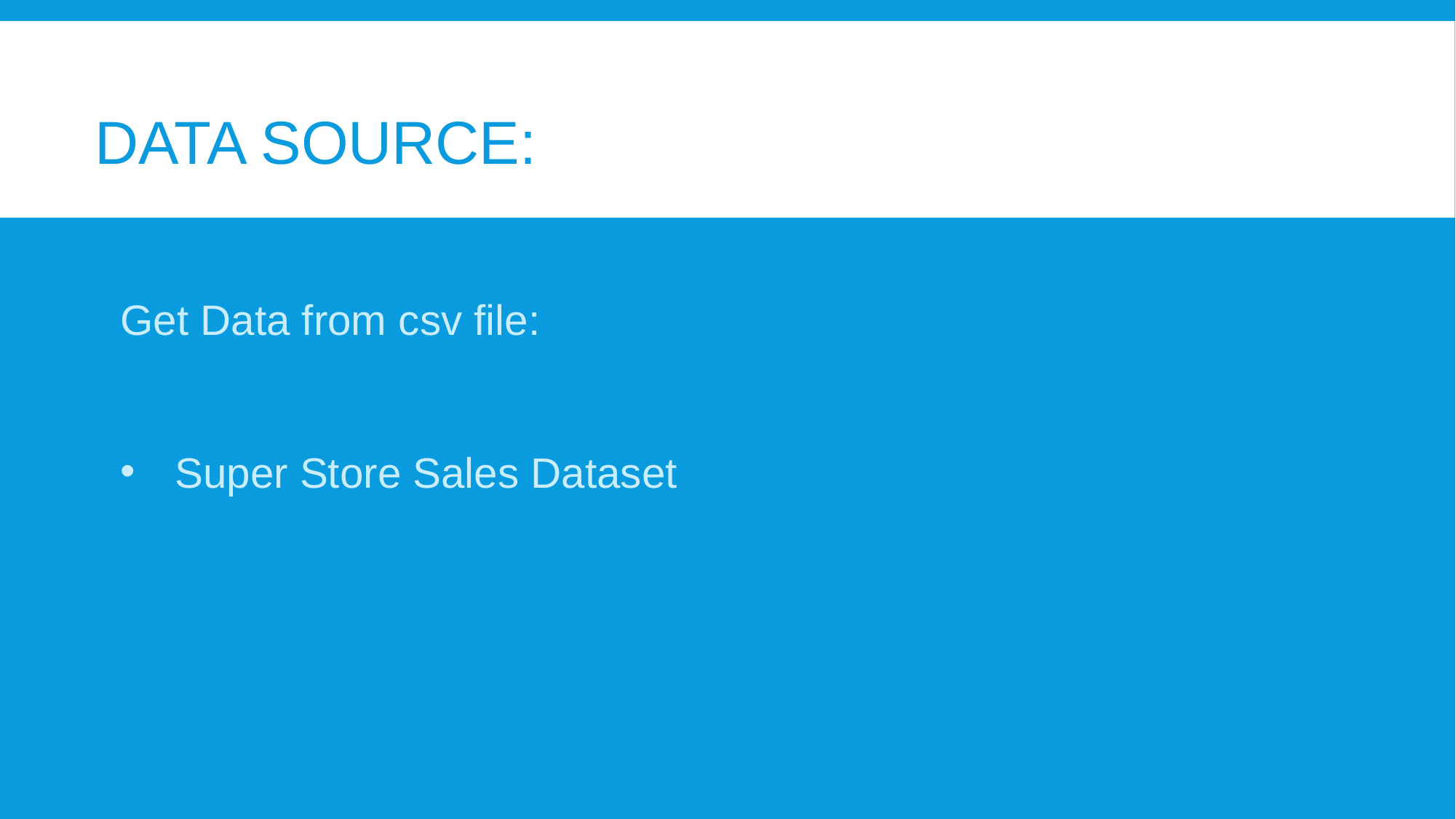

# Data Source:
Get Data from csv file:

Super Store Sales Dataset